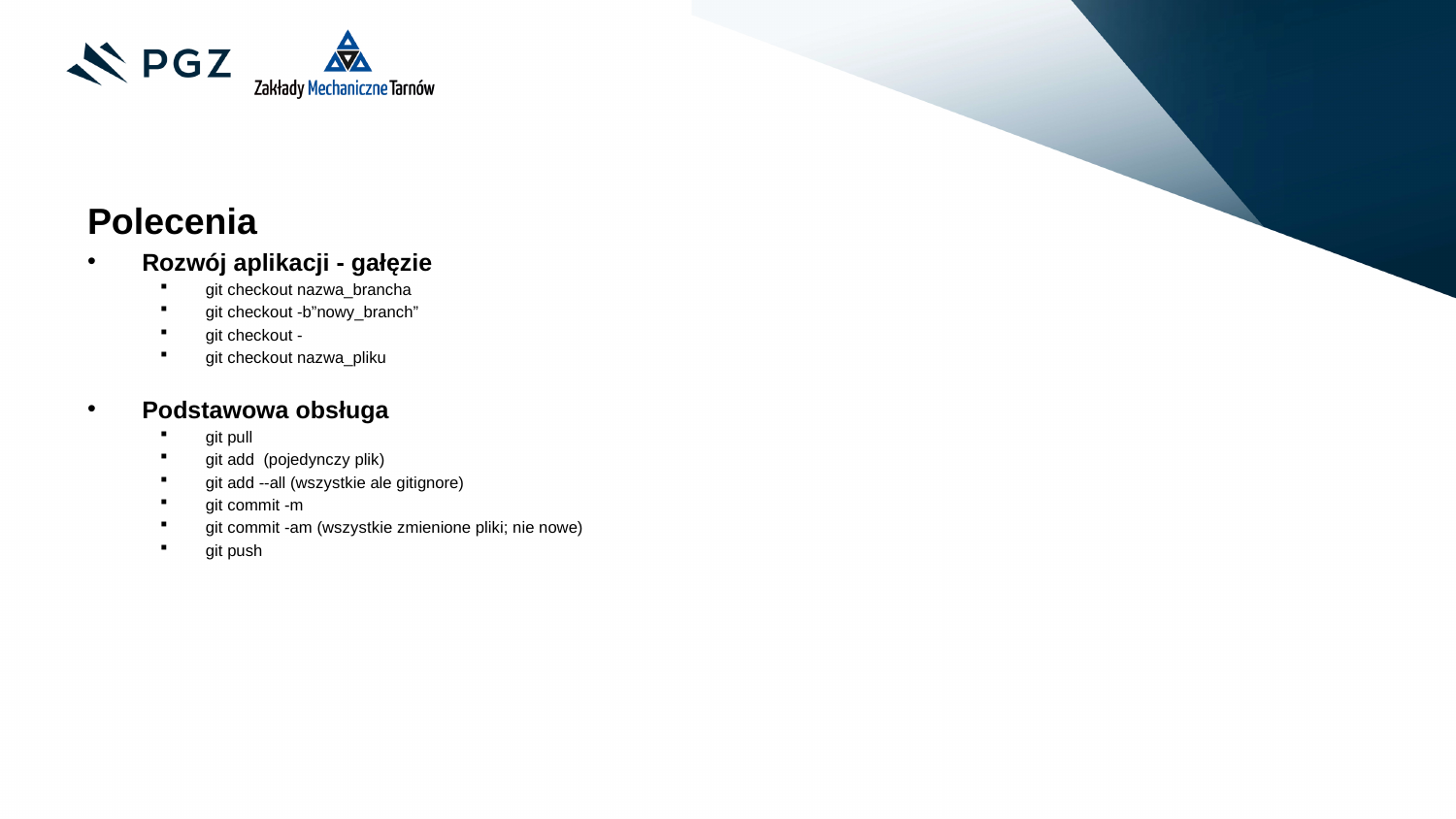

Polecenia
Rozwój aplikacji - gałęzie
git checkout nazwa_brancha
git checkout -b”nowy_branch”
git checkout -
git checkout nazwa_pliku

Podstawowa obsługa
git pull
git add  (pojedynczy plik)
git add --all (wszystkie ale gitignore)
git commit -m
git commit -am (wszystkie zmienione pliki; nie nowe)
git push